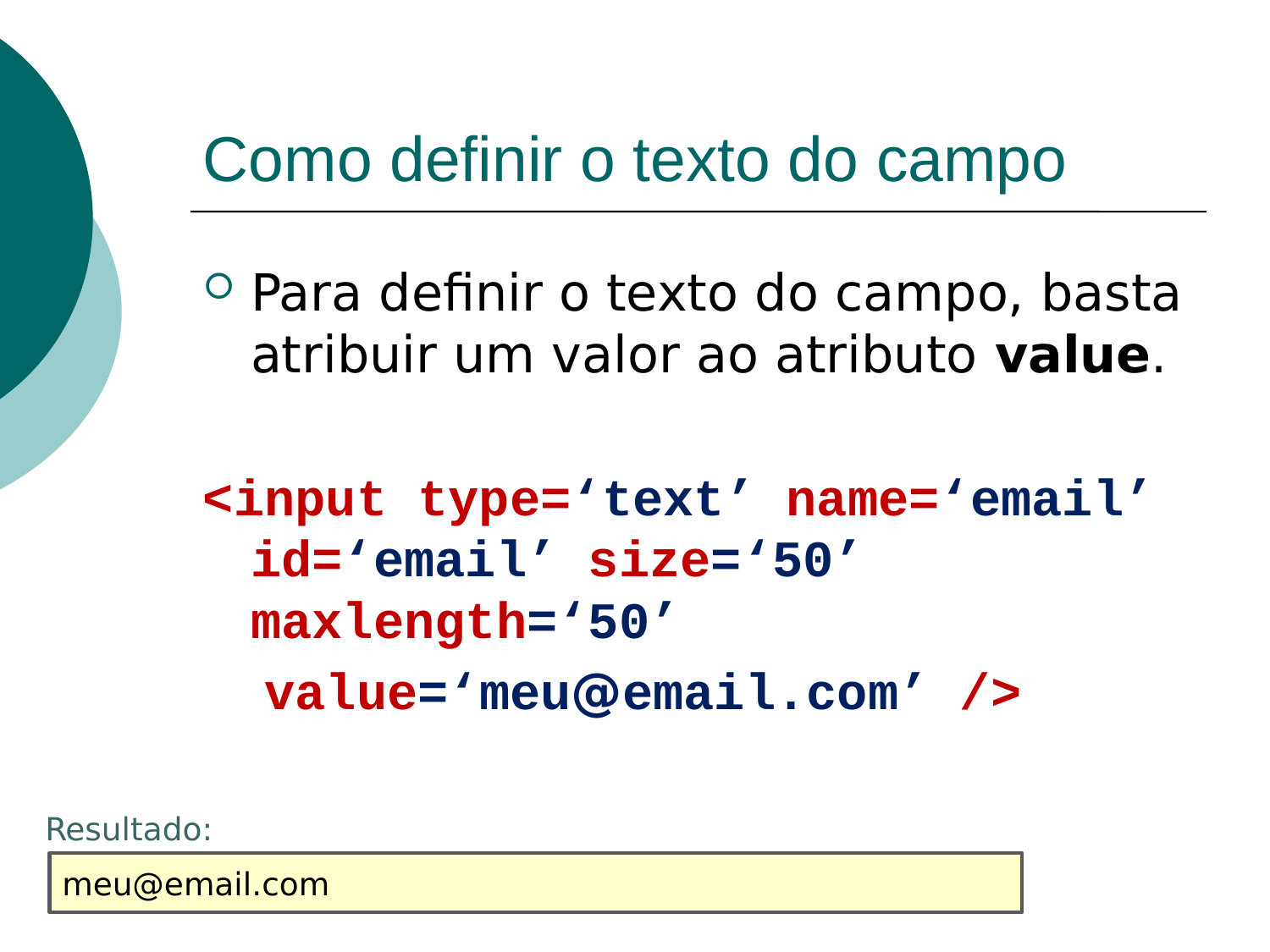

# Como definir o texto do campo
Para definir o texto do campo, basta atribuir um valor ao atributo value.

<input type=‘text’ name=‘email’ id=‘email’ size=‘50’ maxlength=‘50’
  value=‘meu@email.com’ />

Resultado:
meu@email.com